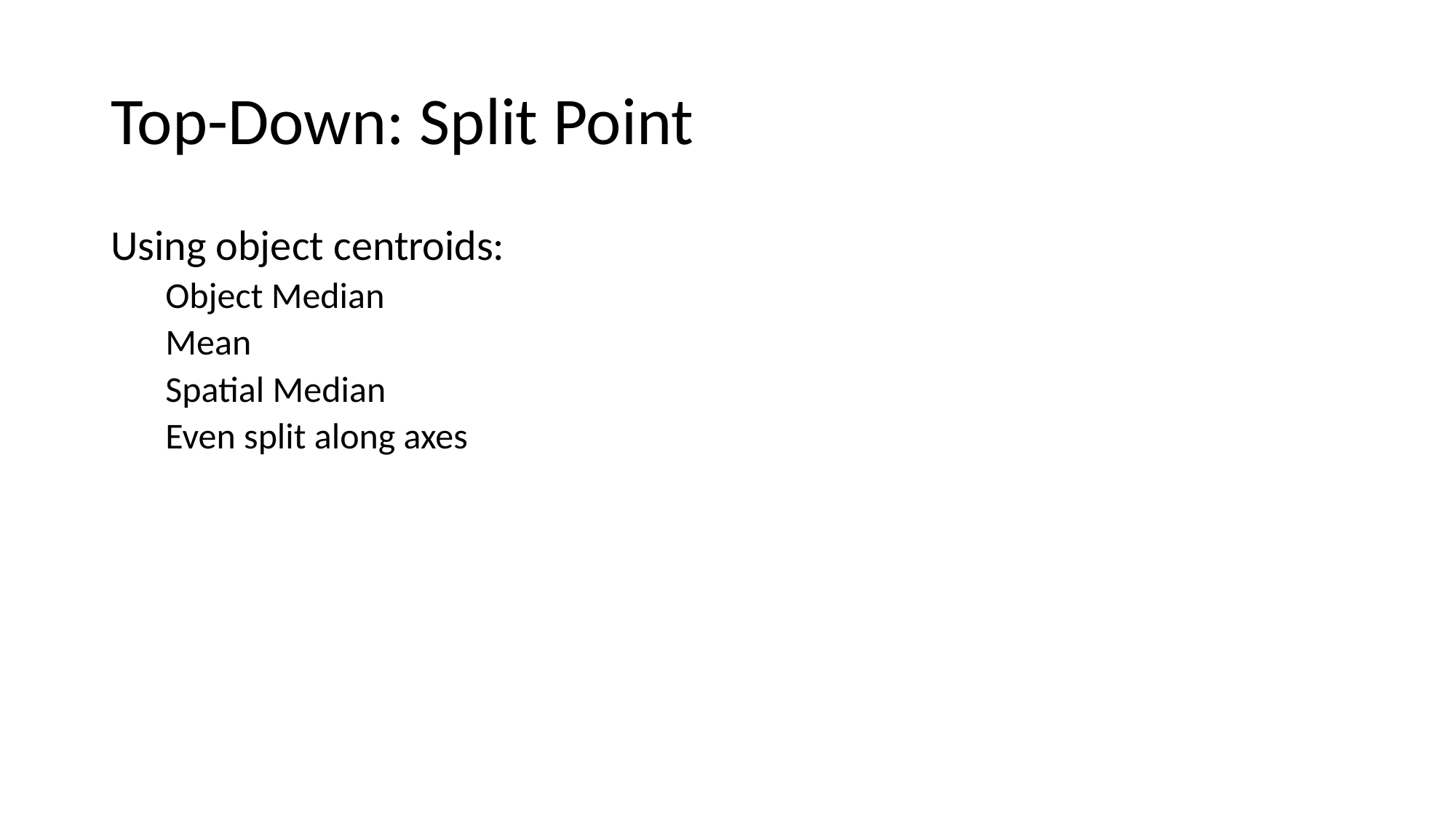

# Top-Down: Split Point
Using object centroids:
Object Median
Mean
Spatial Median
Even split along axes